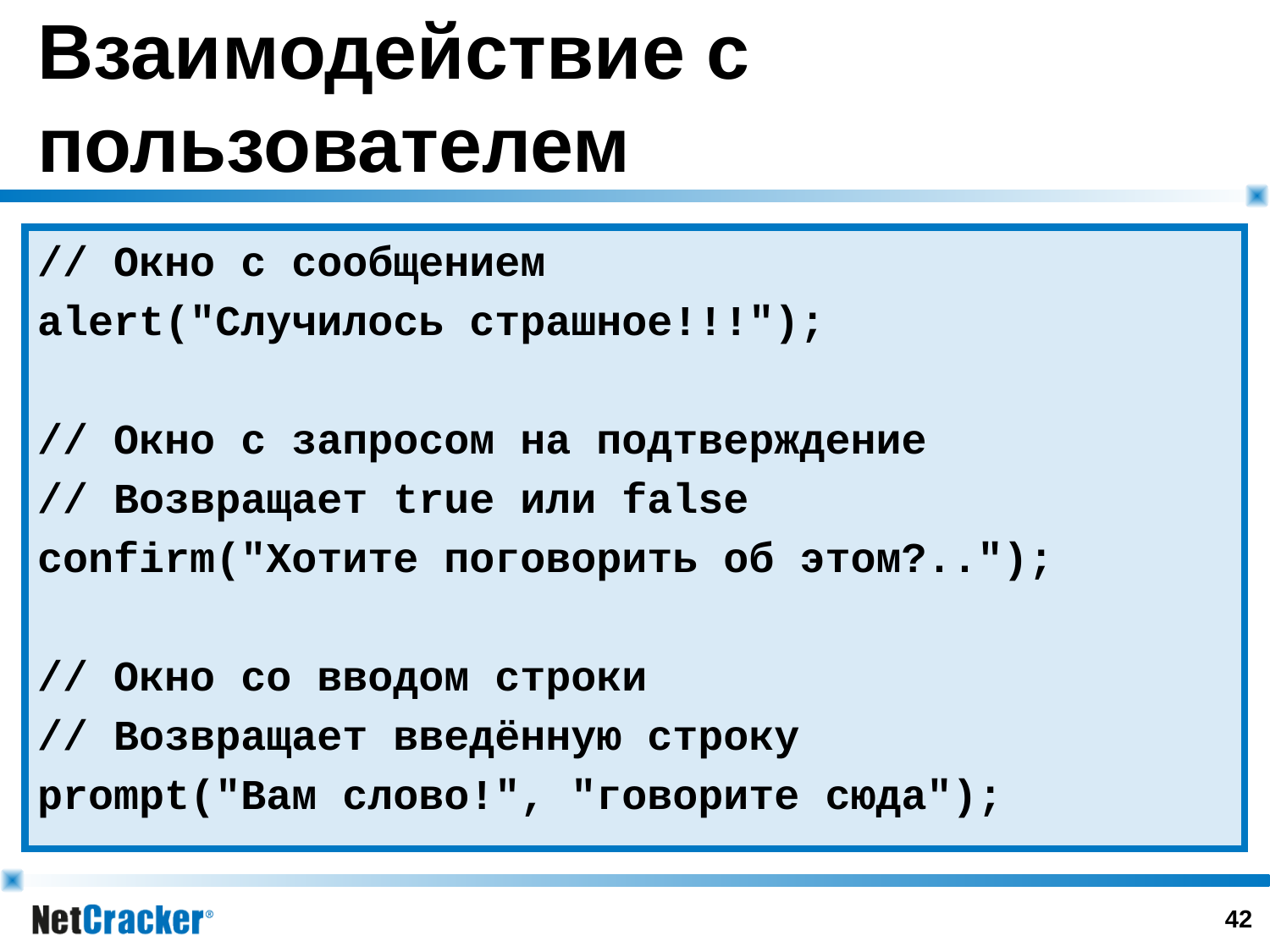

# Взаимодействие с пользователем
// Окно с сообщением
alert("Случилось страшное!!!");

// Окно с запросом на подтверждение
// Возвращает true или false
confirm("Хотите поговорить об этом?..");

// Окно со вводом строки
// Возвращает введённую строку
prompt("Вам слово!", "говорите сюда");
42